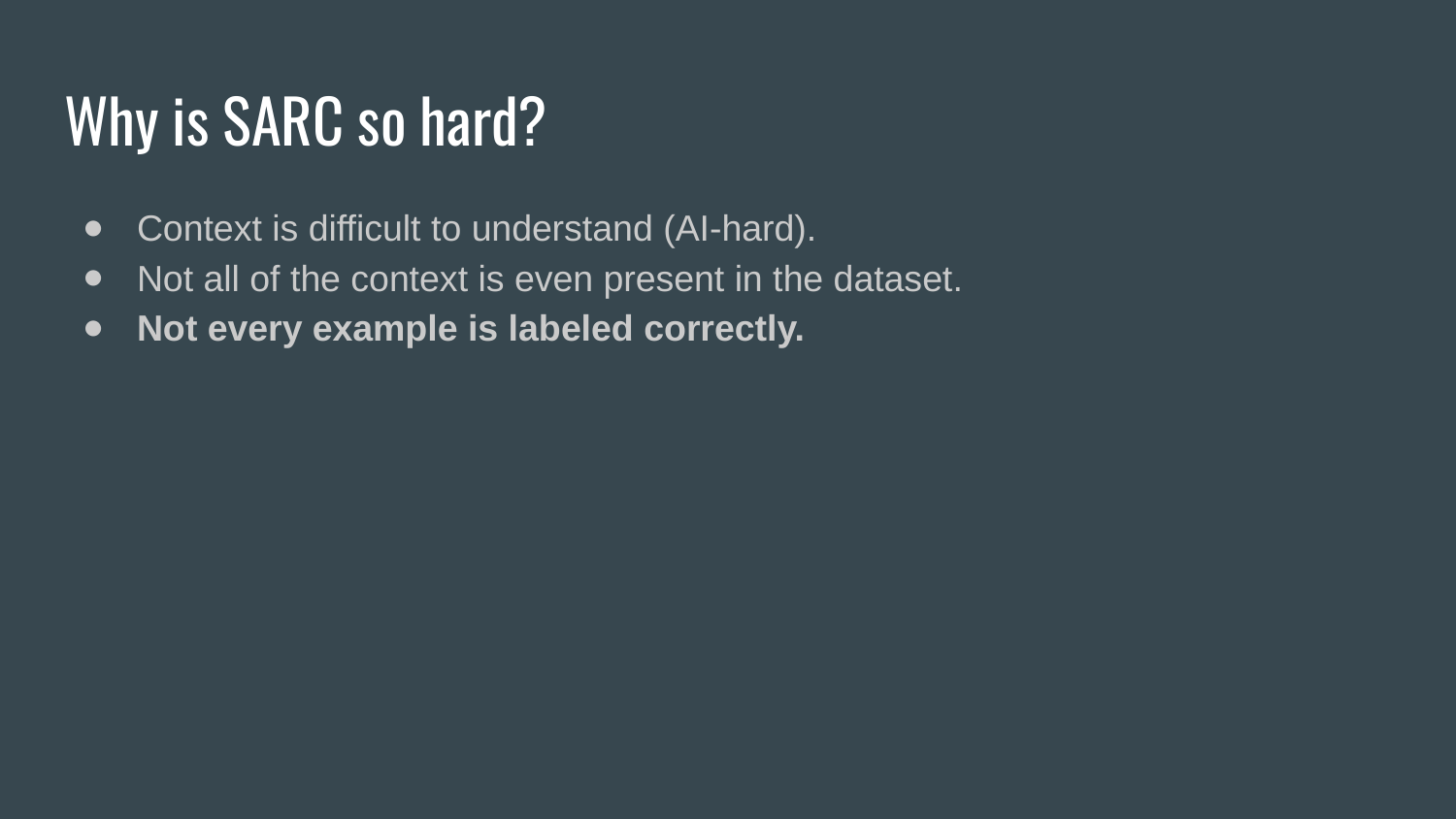

# Why is SARC so hard?
Context is difficult to understand (AI-hard).
Not all of the context is even present in the dataset.
Not every example is labeled correctly.